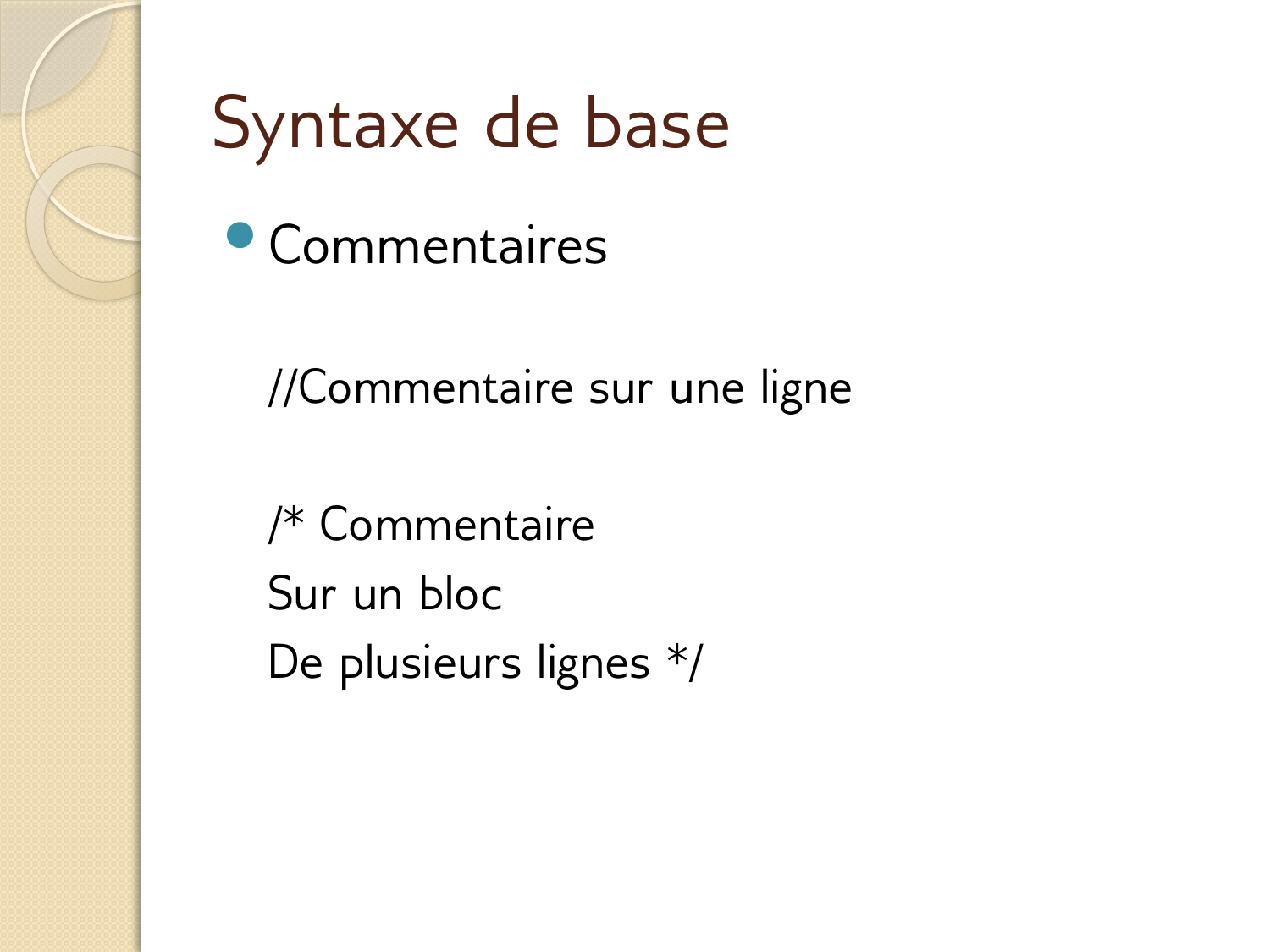

# Syntaxe de base
Commentaires

//Commentaire sur une ligne

/* Commentaire
Sur un bloc
De plusieurs lignes */